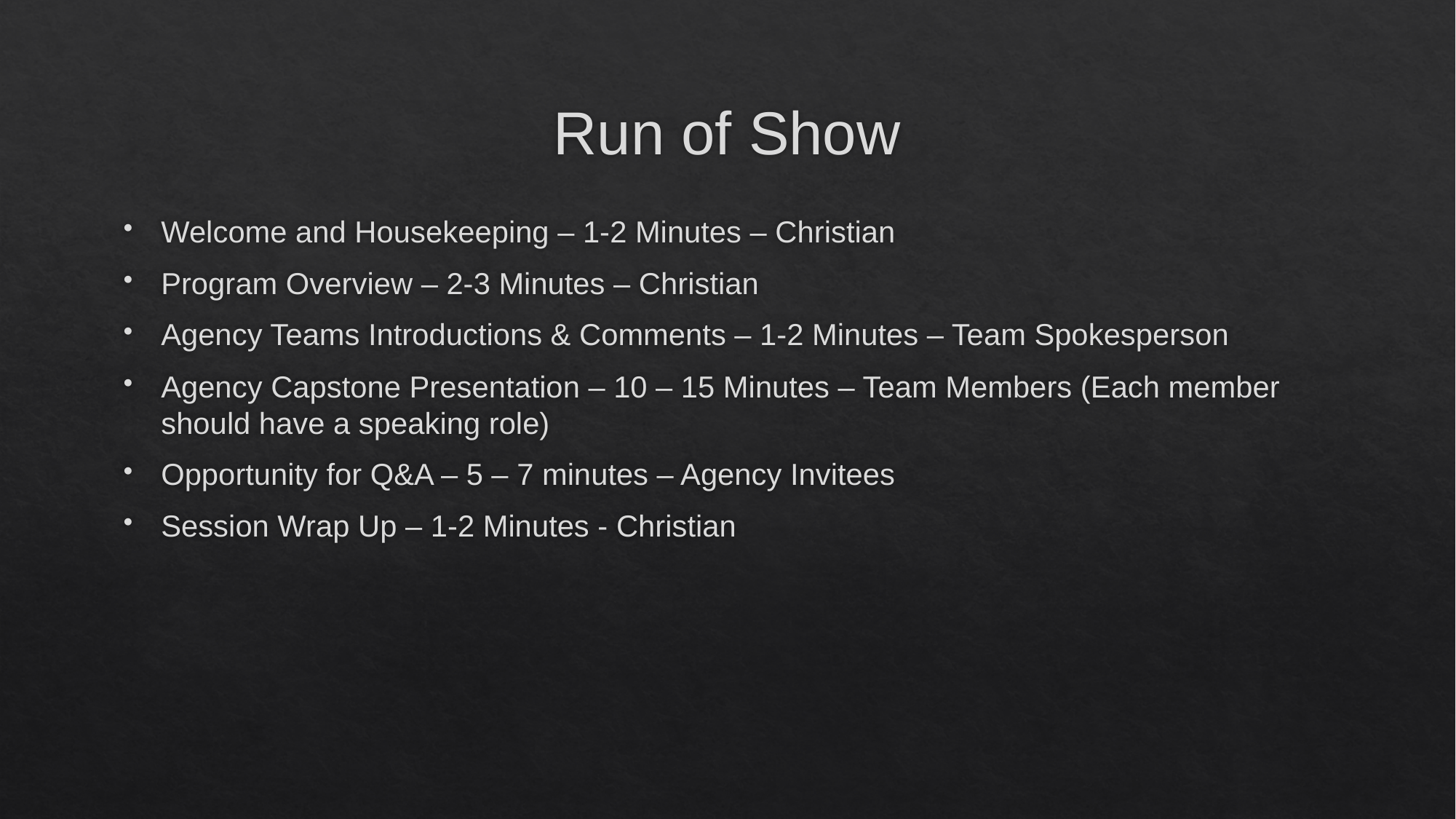

# Run of Show
Welcome and Housekeeping – 1-2 Minutes – Christian
Program Overview – 2-3 Minutes – Christian
Agency Teams Introductions & Comments – 1-2 Minutes – Team Spokesperson
Agency Capstone Presentation – 10 – 15 Minutes – Team Members (Each member should have a speaking role)
Opportunity for Q&A – 5 – 7 minutes – Agency Invitees
Session Wrap Up – 1-2 Minutes - Christian